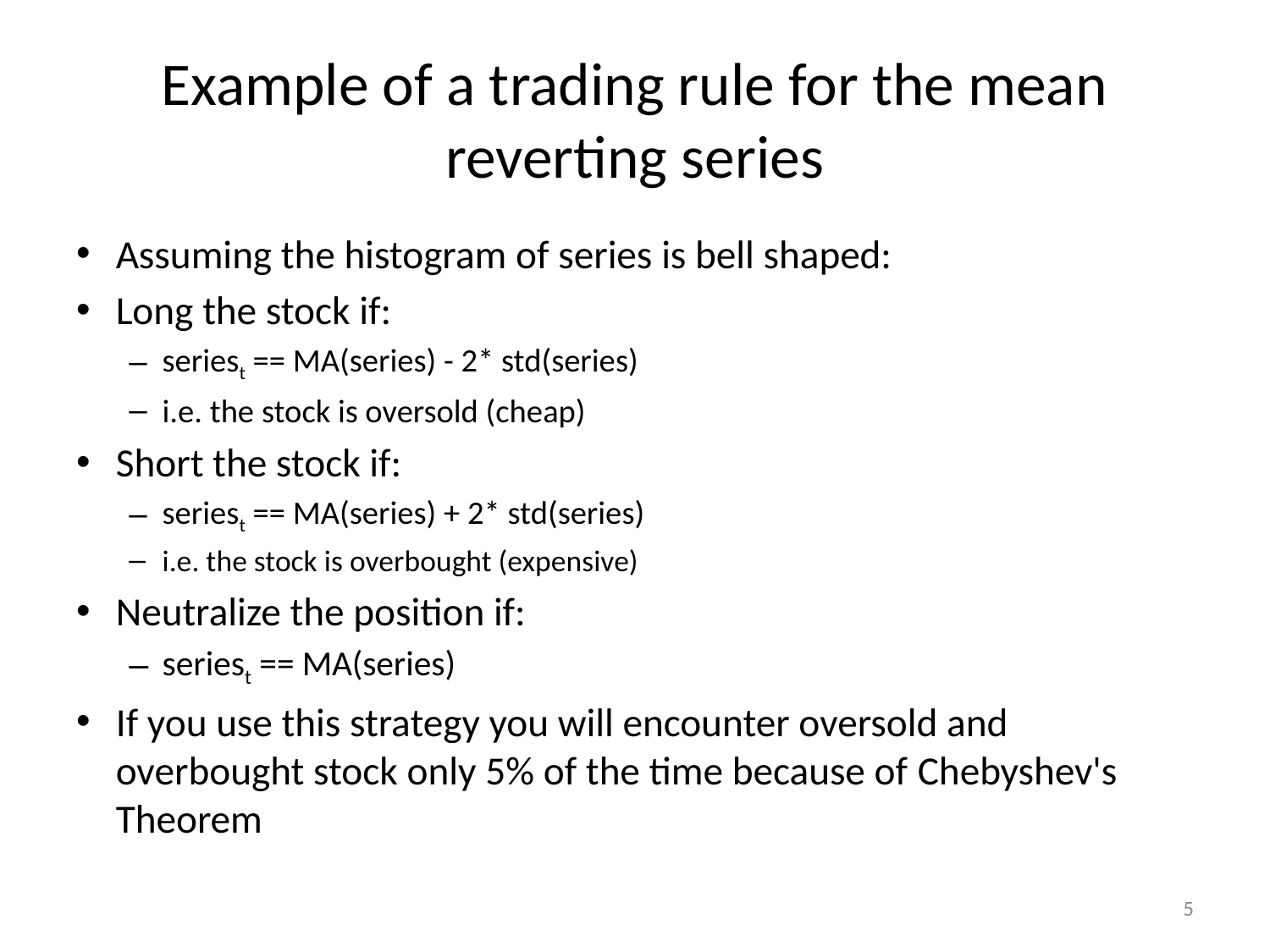

# Example of a trading rule for the mean reverting series
Assuming the histogram of series is bell shaped:
Long the stock if:
seriest == MA(series) - 2* std(series)
i.e. the stock is oversold (cheap)
Short the stock if:
seriest == MA(series) + 2* std(series)
i.e. the stock is overbought (expensive)
Neutralize the position if:
seriest == MA(series)
If you use this strategy you will encounter oversold and overbought stock only 5% of the time because of Chebyshev's Theorem
5